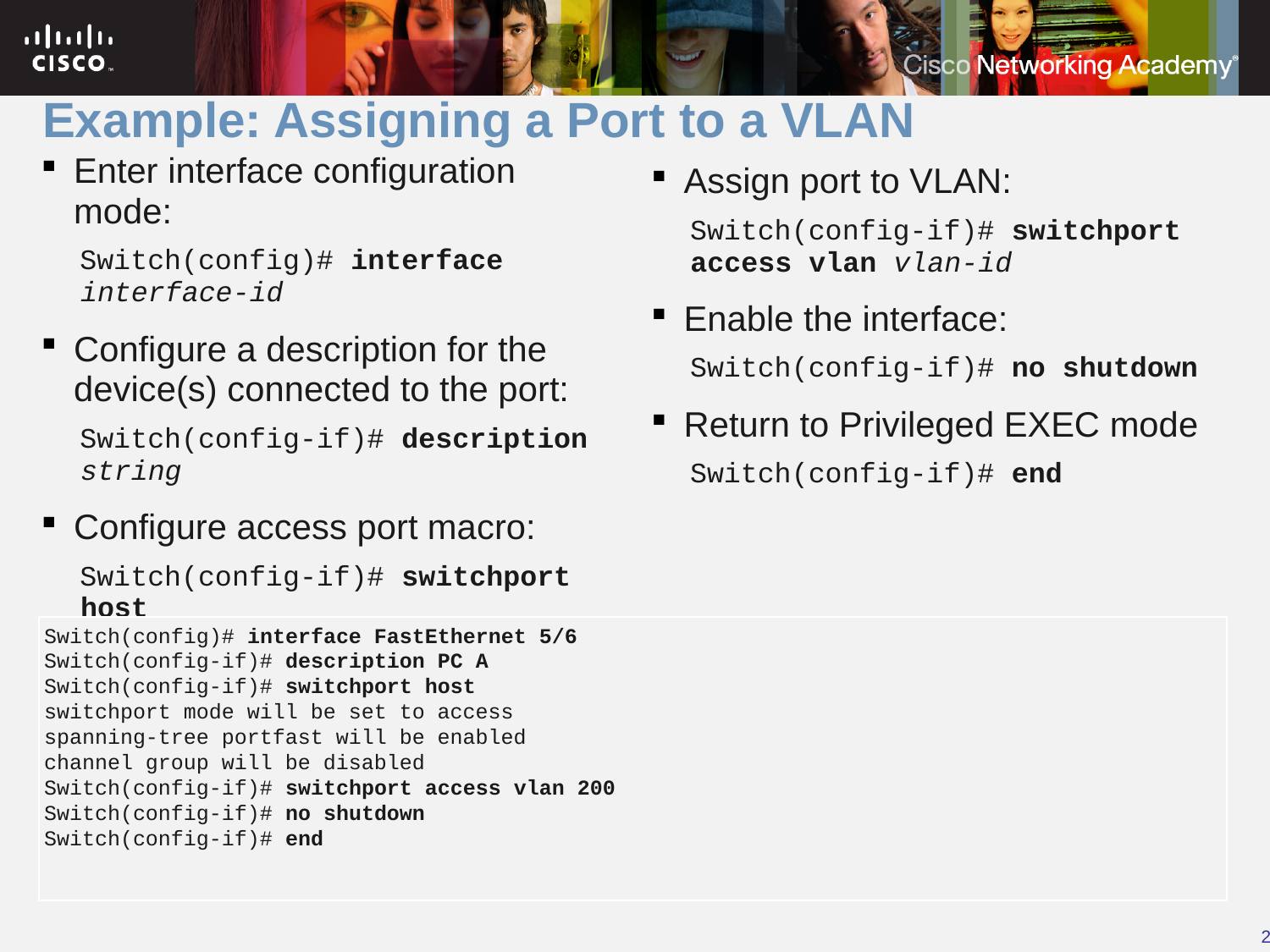

# Example: Assigning a Port to a VLAN
Enter interface configuration mode:
Switch(config)# interface interface-id
Configure a description for the device(s) connected to the port:
Switch(config-if)# description string
Configure access port macro:
Switch(config-if)# switchport host
Assign port to VLAN:
Switch(config-if)# switchport access vlan vlan-id
Enable the interface:
Switch(config-if)# no shutdown
Return to Privileged EXEC mode
Switch(config-if)# end

Switch(config)# interface FastEthernet 5/6
Switch(config-if)# description PC A
Switch(config-if)# switchport host
switchport mode will be set to access
spanning-tree portfast will be enabled
channel group will be disabled
Switch(config-if)# switchport access vlan 200
Switch(config-if)# no shutdown
Switch(config-if)# end